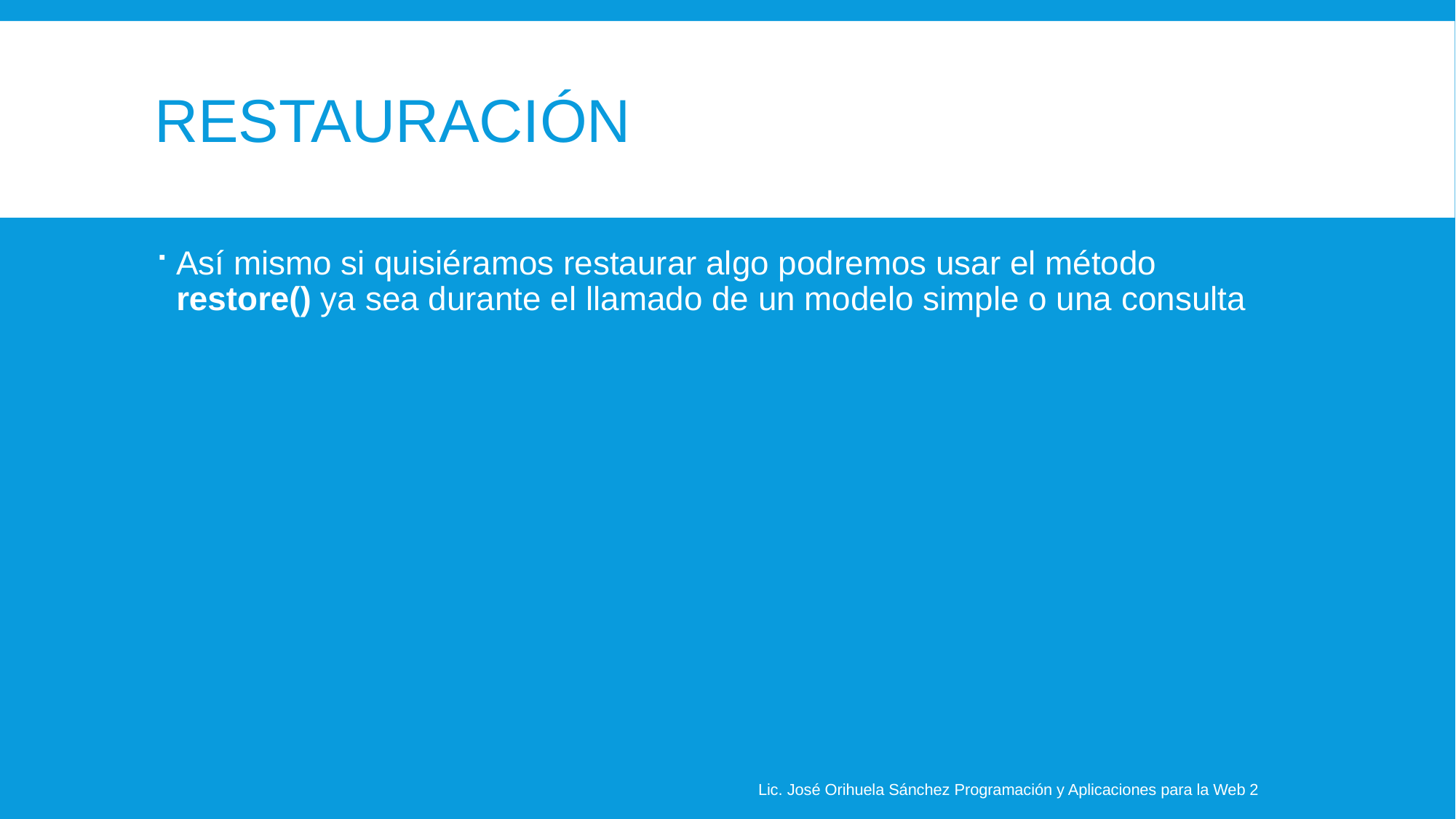

# Restauración
Así mismo si quisiéramos restaurar algo podremos usar el método restore() ya sea durante el llamado de un modelo simple o una consulta
Lic. José Orihuela Sánchez Programación y Aplicaciones para la Web 2